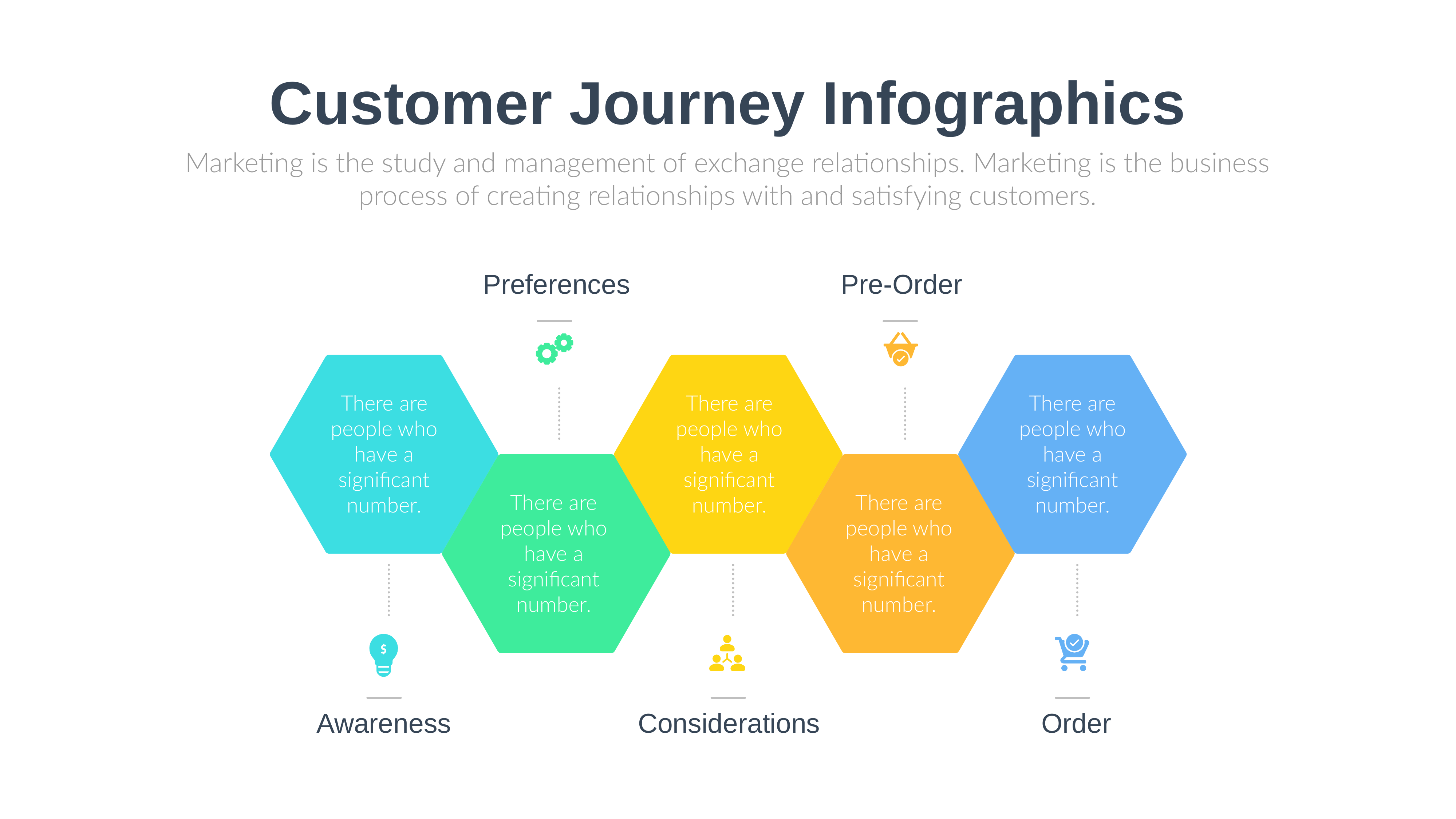

Customer Journey Infographics
Marketing is the study and management of exchange relationships. Marketing is the business process of creating relationships with and satisfying customers.
Preferences
Pre-Order

There are people who have a significant number.
There are people who have a significant number.
There are people who have a significant number.

There are people who have a significant number.
There are people who have a significant number.

Awareness
Considerations
Order